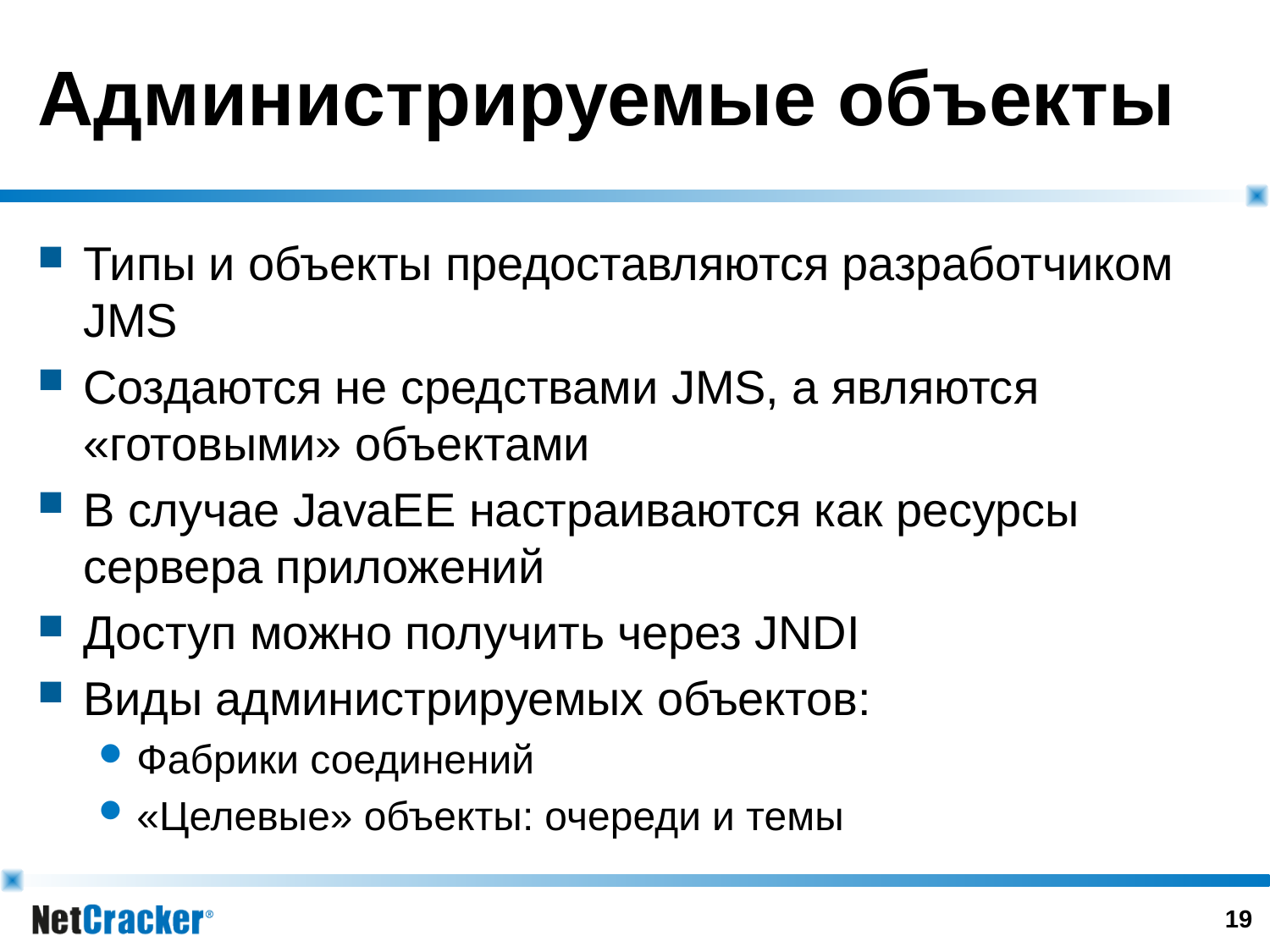

# Администрируемые объекты
Типы и объекты предоставляются разработчиком JMS
Создаются не средствами JMS, а являются «готовыми» объектами
В случае JavaEE настраиваются как ресурсы сервера приложений
Доступ можно получить через JNDI
Виды администрируемых объектов:
Фабрики соединений
«Целевые» объекты: очереди и темы
19